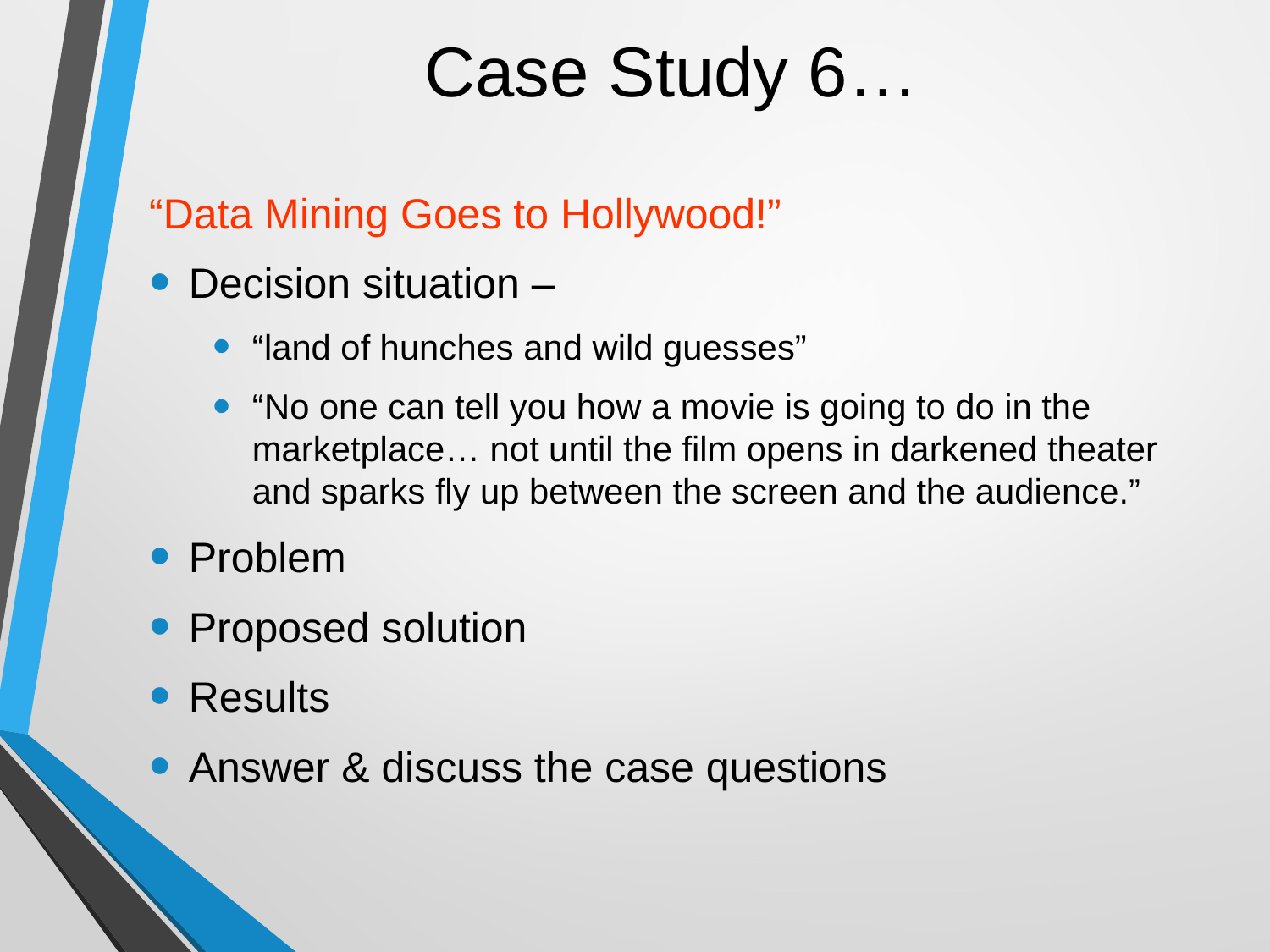

# Case Study 6…
“Data Mining Goes to Hollywood!”
Decision situation –
“land of hunches and wild guesses”
“No one can tell you how a movie is going to do in the marketplace… not until the film opens in darkened theater and sparks fly up between the screen and the audience.”
Problem
Proposed solution
Results
Answer & discuss the case questions